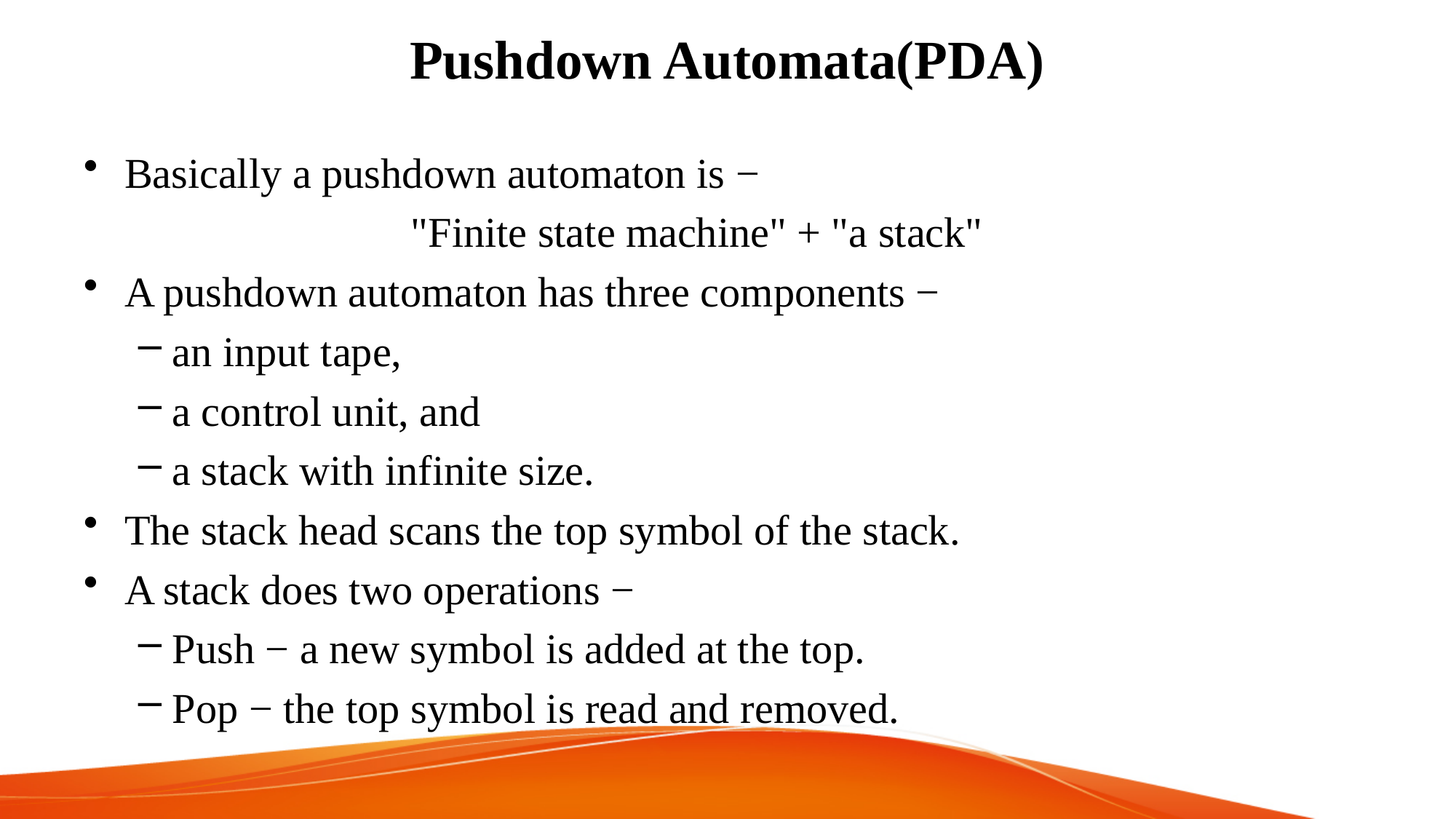

# Pushdown Automata(PDA)
Basically a pushdown automaton is −
			"Finite state machine" + "a stack"
A pushdown automaton has three components −
an input tape,
a control unit, and
a stack with infinite size.
The stack head scans the top symbol of the stack.
A stack does two operations −
Push − a new symbol is added at the top.
Pop − the top symbol is read and removed.